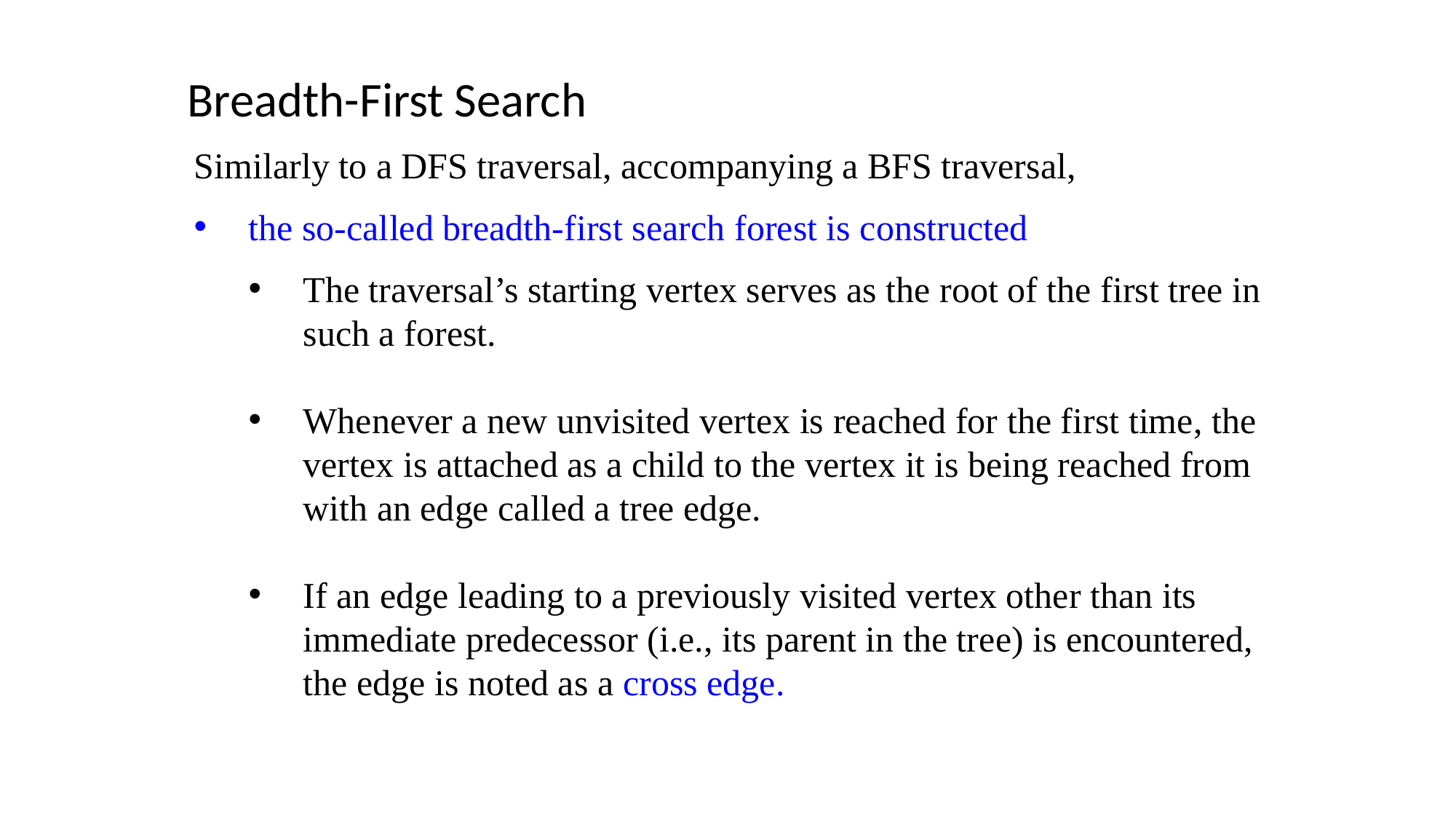

Breadth-First Search
Similarly to a DFS traversal, accompanying a BFS traversal,
the so-called breadth-first search forest is constructed
The traversal’s starting vertex serves as the root of the first tree in such a forest.

Whenever a new unvisited vertex is reached for the first time, the vertex is attached as a child to the vertex it is being reached from with an edge called a tree edge.

If an edge leading to a previously visited vertex other than its immediate predecessor (i.e., its parent in the tree) is encountered, the edge is noted as a cross edge.